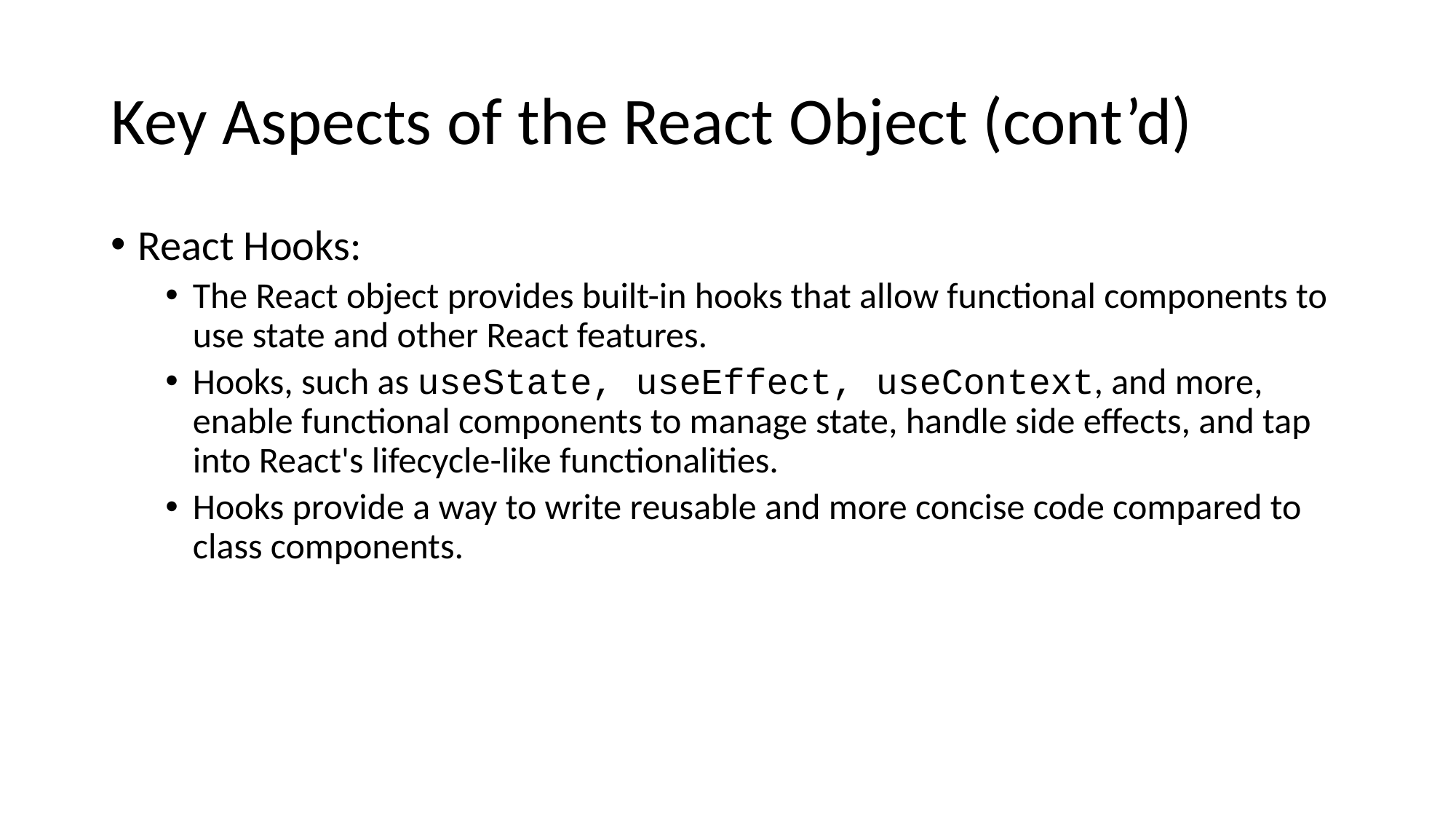

# Key Aspects of the React Object (cont’d)
React Hooks:
The React object provides built-in hooks that allow functional components to use state and other React features.
Hooks, such as useState, useEffect, useContext, and more, enable functional components to manage state, handle side effects, and tap into React's lifecycle-like functionalities.
Hooks provide a way to write reusable and more concise code compared to class components.